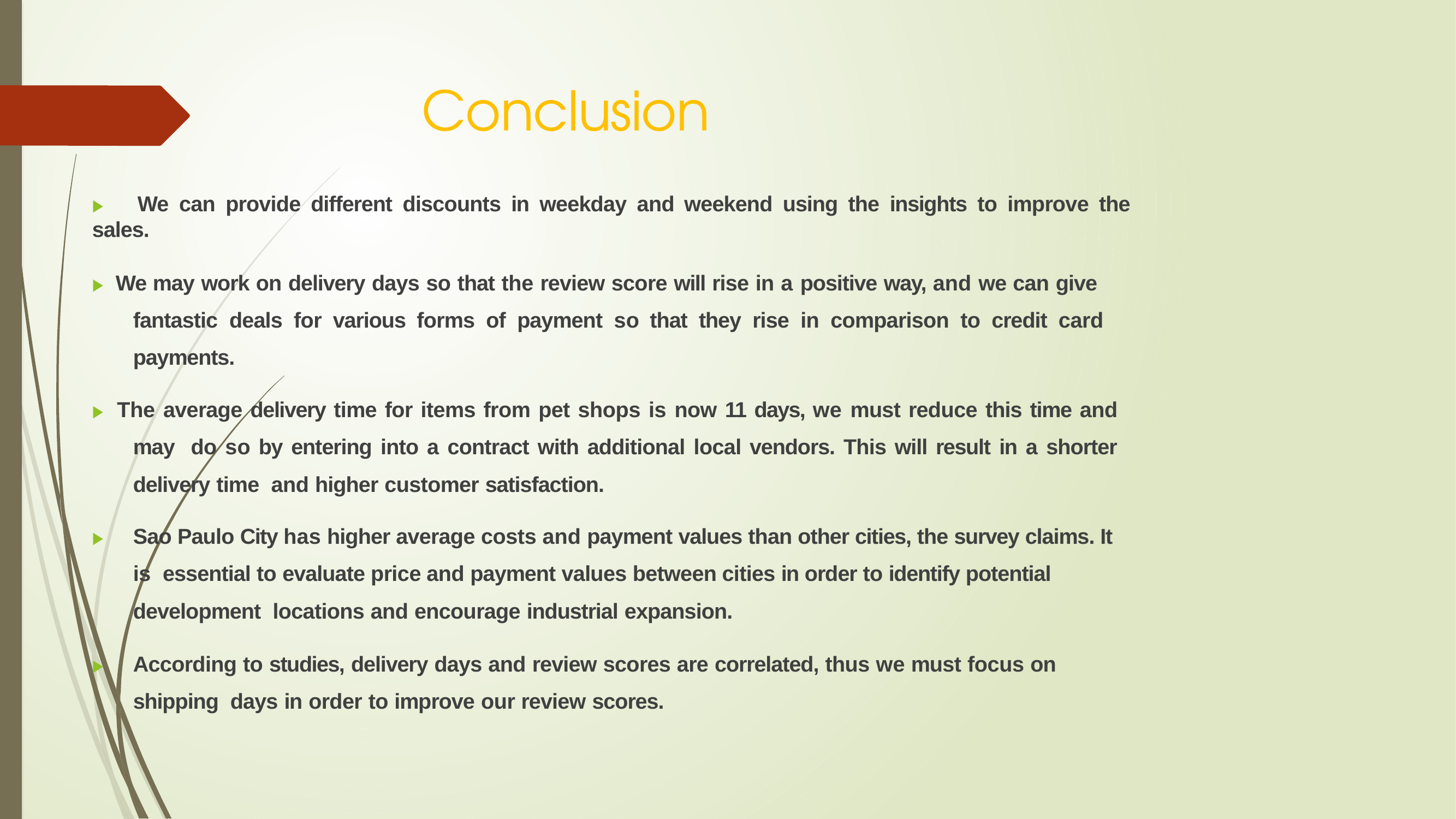

# Conclusion
▶  We can provide different discounts in weekday and weekend using the insights to improve the sales.
▶ We may work on delivery days so that the review score will rise in a positive way, and we can give  fantastic deals for various forms of payment so that they rise in comparison to credit card payments.
▶ The average delivery time for items from pet shops is now 11 days, we must reduce this time and may  do so by entering into a contract with additional local vendors. This will result in a shorter delivery time  and higher customer satisfaction.
▶	Sao Paulo City has higher average costs and payment values than other cities, the survey claims. It is  essential to evaluate price and payment values between cities in order to identify potential development  locations and encourage industrial expansion.
▶	According to studies, delivery days and review scores are correlated, thus we must focus on shipping  days in order to improve our review scores.